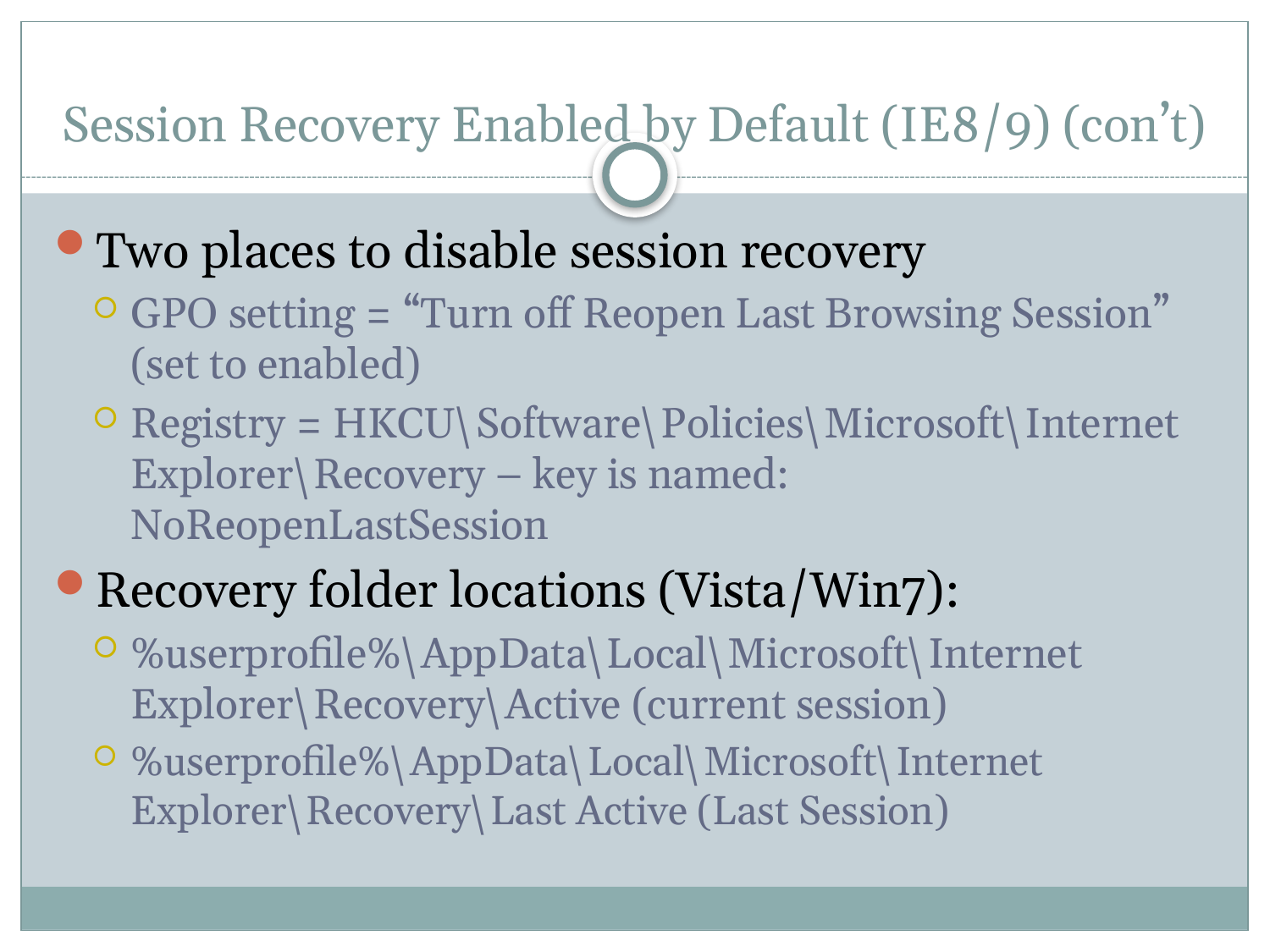

# Session Recovery Enabled by Default (IE8/9) (con’t)
Two places to disable session recovery
GPO setting = “Turn off Reopen Last Browsing Session” (set to enabled)
Registry = HKCU\Software\Policies\Microsoft\Internet Explorer\Recovery – key is named: NoReopenLastSession
Recovery folder locations (Vista/Win7):
%userprofile%\AppData\Local\Microsoft\Internet Explorer\Recovery\Active (current session)
%userprofile%\AppData\Local\Microsoft\Internet Explorer\Recovery\Last Active (Last Session)